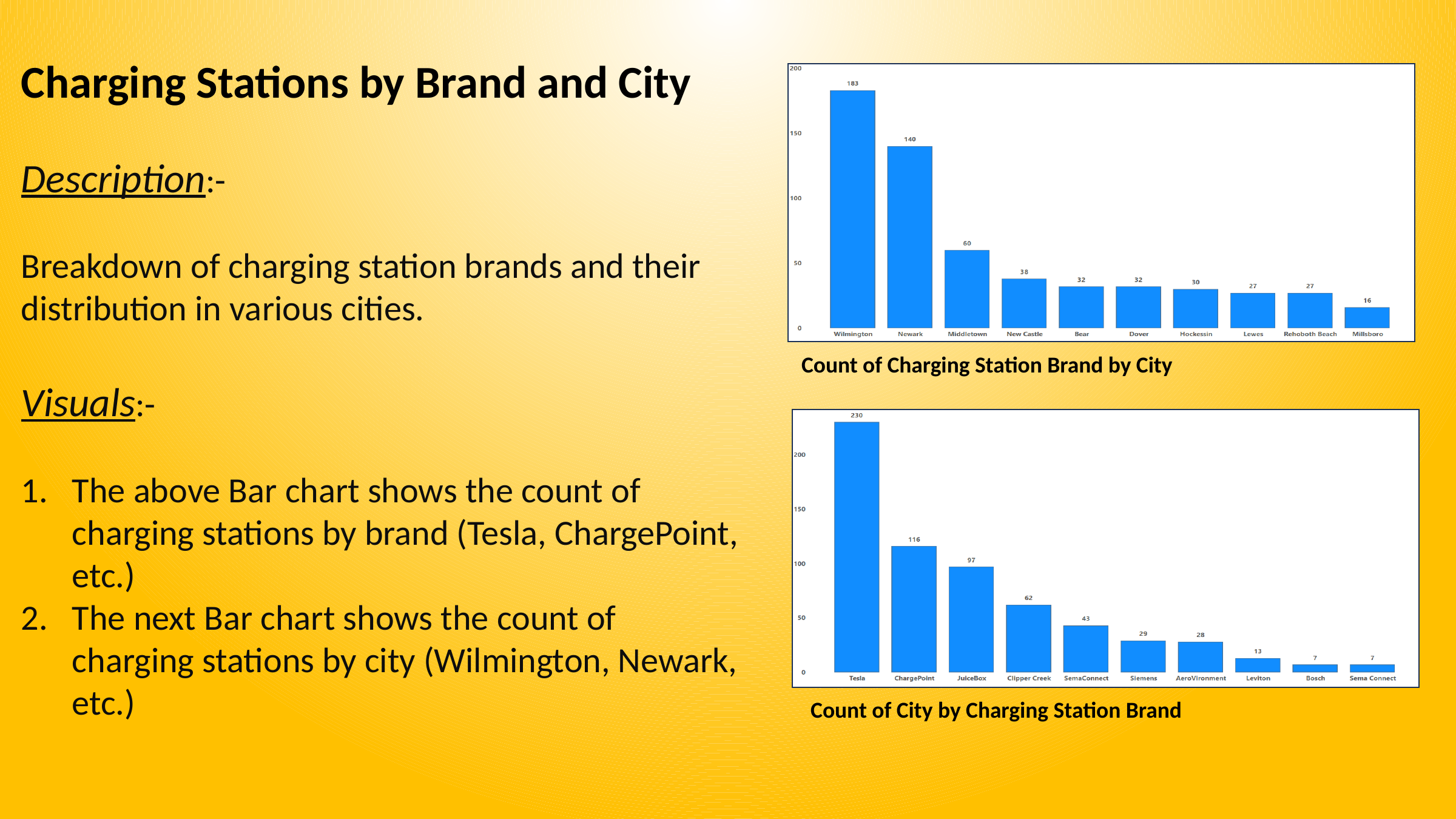

Charging Stations by Brand and City

Description:-

Breakdown of charging station brands and their distribution in various cities.

Visuals:-

The above Bar chart shows the count of charging stations by brand (Tesla, ChargePoint, etc.)
The next Bar chart shows the count of charging stations by city (Wilmington, Newark, etc.)

Count of Charging Station Brand by City

Count of City by Charging Station Brand